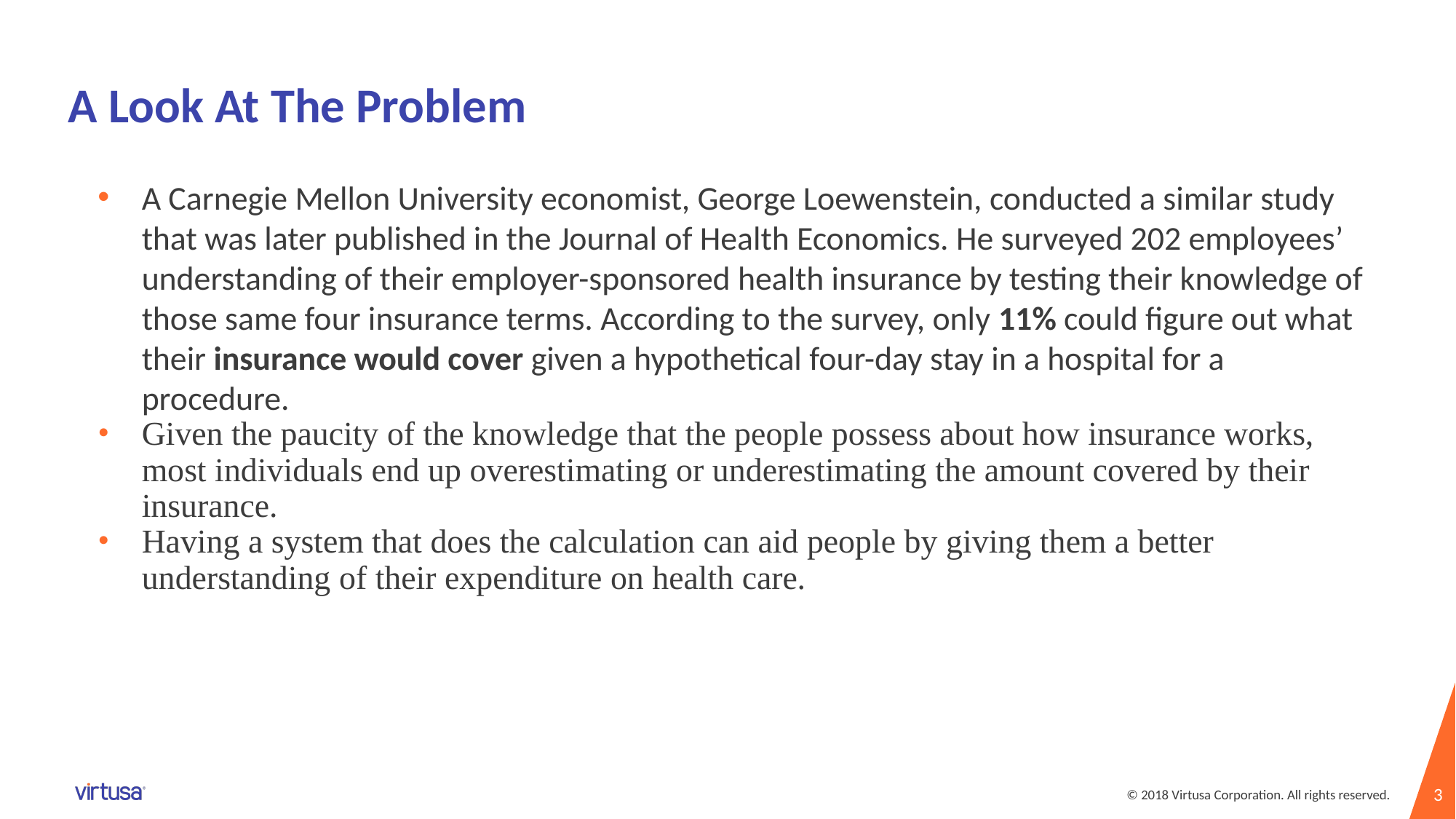

# A Look At The Problem

A Carnegie Mellon University economist, George Loewenstein, conducted a similar study that was later published in the Journal of Health Economics. He surveyed 202 employees’ understanding of their employer-sponsored health insurance by testing their knowledge of those same four insurance terms. According to the survey, only 11% could figure out what their insurance would cover given a hypothetical four-day stay in a hospital for a procedure.
Given the paucity of the knowledge that the people possess about how insurance works, most individuals end up overestimating or underestimating the amount covered by their insurance.
Having a system that does the calculation can aid people by giving them a better understanding of their expenditure on health care.